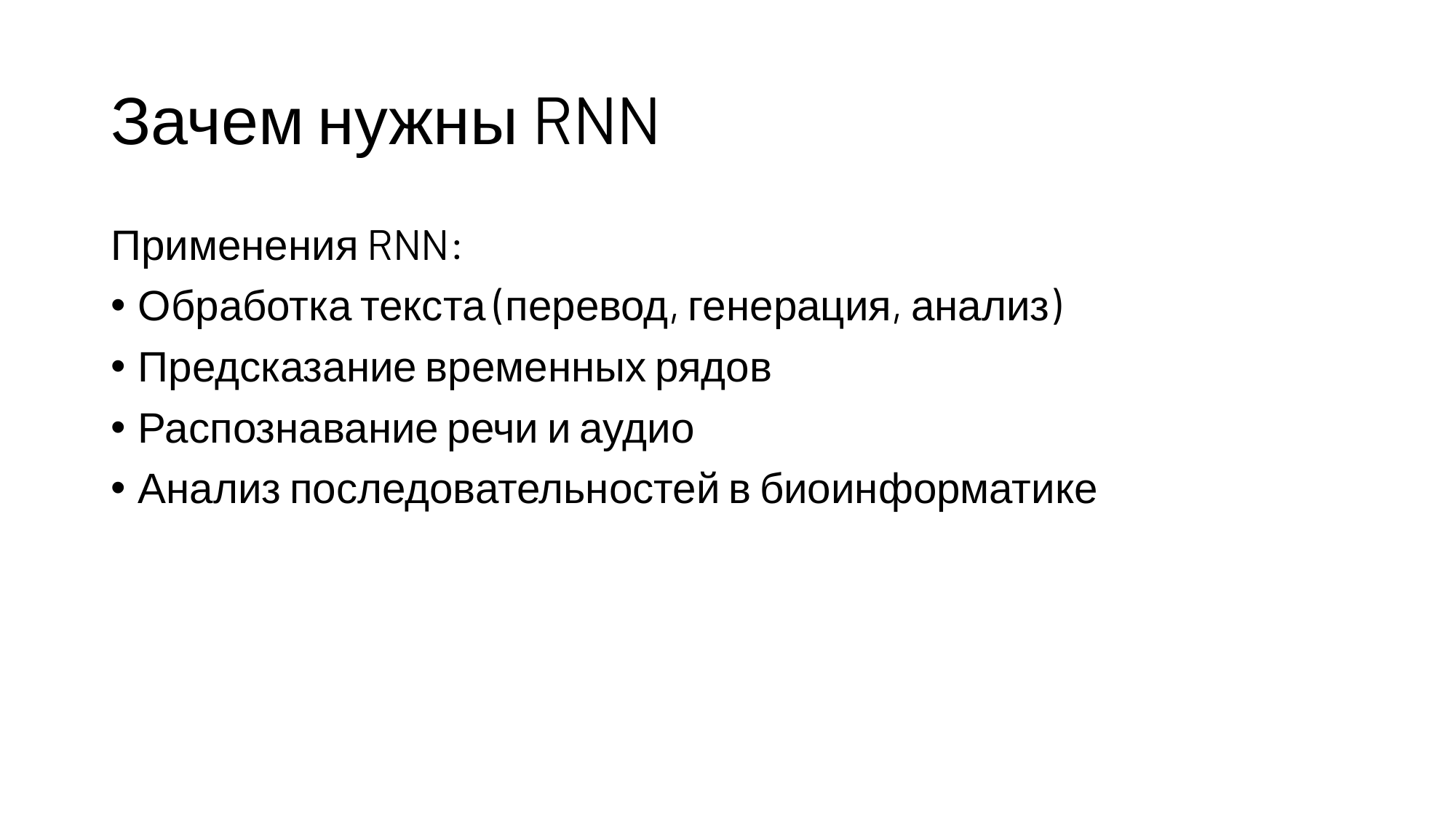

# Зачем нужны RNN
Применения RNN:
Обработка текста (перевод, генерация, анализ)
Предсказание временных рядов
Распознавание речи и аудио
Анализ последовательностей в биоинформатике